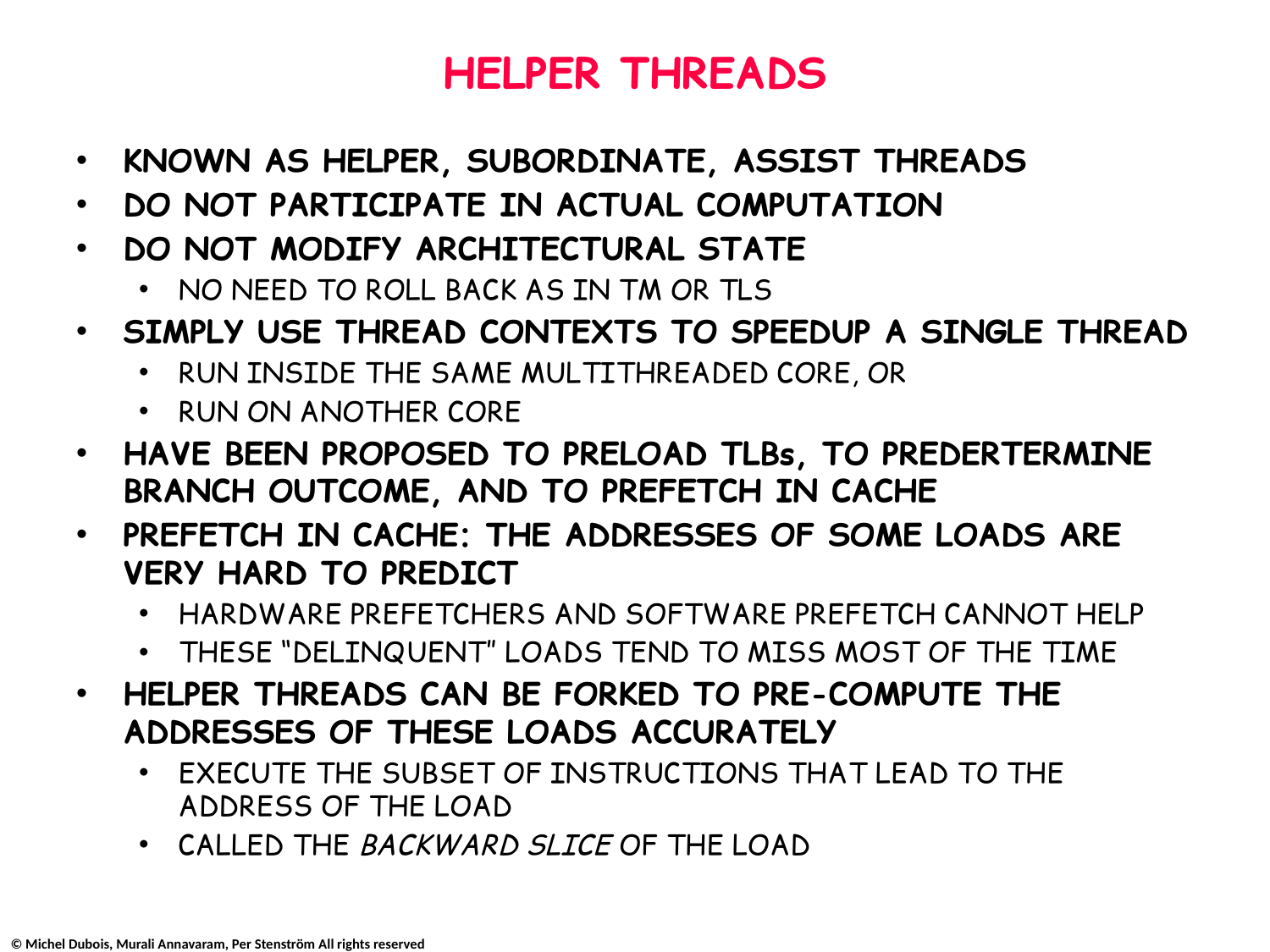

# HELPER THREADS
KNOWN AS HELPER, SUBORDINATE, ASSIST THREADS
DO NOT PARTICIPATE IN ACTUAL COMPUTATION
DO NOT MODIFY ARCHITECTURAL STATE
NO NEED TO ROLL BACK AS IN TM OR TLS
SIMPLY USE THREAD CONTEXTS TO SPEEDUP A SINGLE THREAD
RUN INSIDE THE SAME MULTITHREADED CORE, OR
RUN ON ANOTHER CORE
HAVE BEEN PROPOSED TO PRELOAD TLBs, TO PREDERTERMINE BRANCH OUTCOME, AND TO PREFETCH IN CACHE
PREFETCH IN CACHE: THE ADDRESSES OF SOME LOADS ARE VERY HARD TO PREDICT
HARDWARE PREFETCHERS AND SOFTWARE PREFETCH CANNOT HELP
THESE “DELINQUENT” LOADS TEND TO MISS MOST OF THE TIME
HELPER THREADS CAN BE FORKED TO PRE-COMPUTE THE ADDRESSES OF THESE LOADS ACCURATELY
EXECUTE THE SUBSET OF INSTRUCTIONS THAT LEAD TO THE ADDRESS OF THE LOAD
CALLED THE BACKWARD SLICE OF THE LOAD